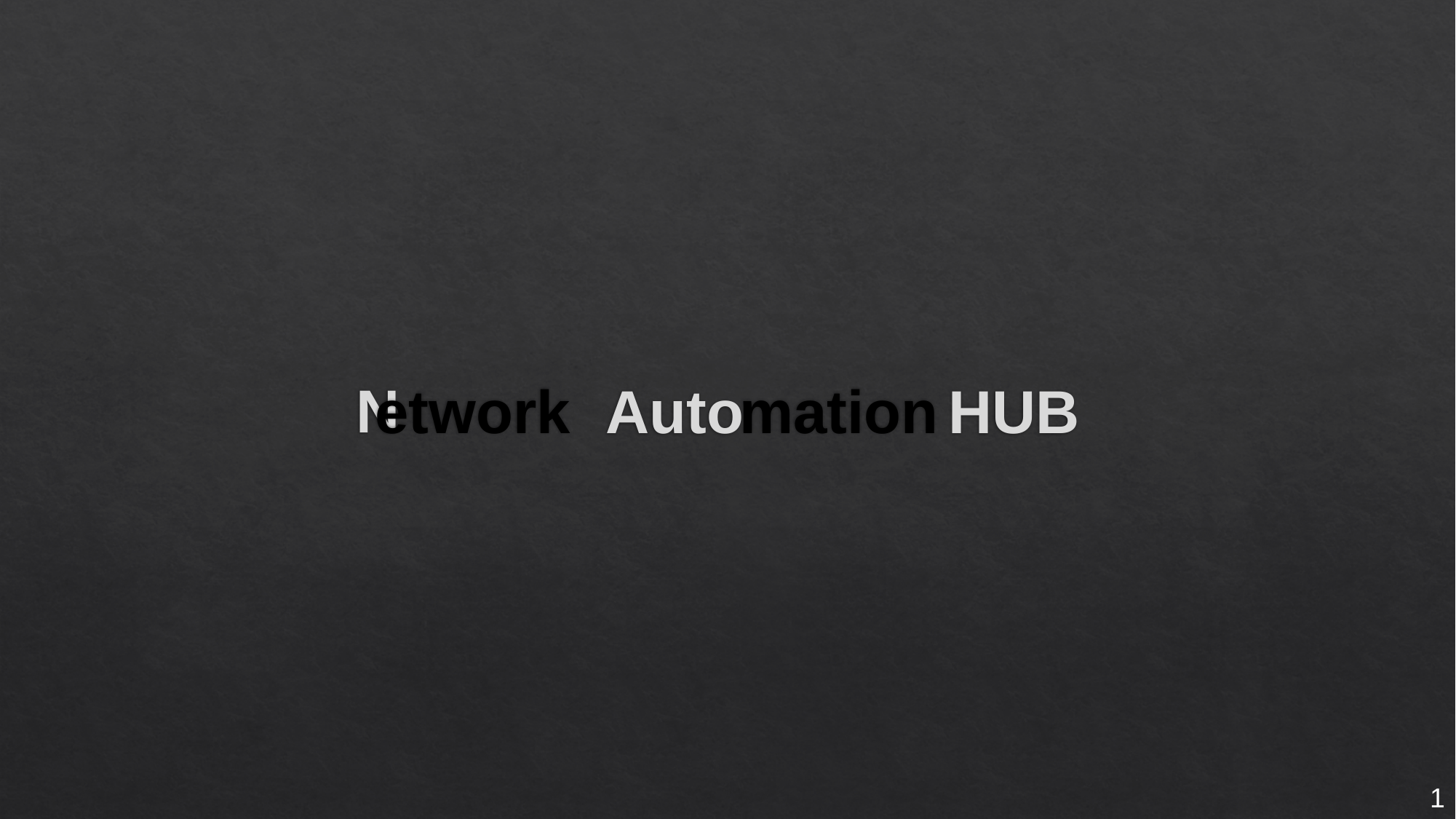

etwork          mation
N
Auto
HUB
1
Ashwin Chandrasekaran